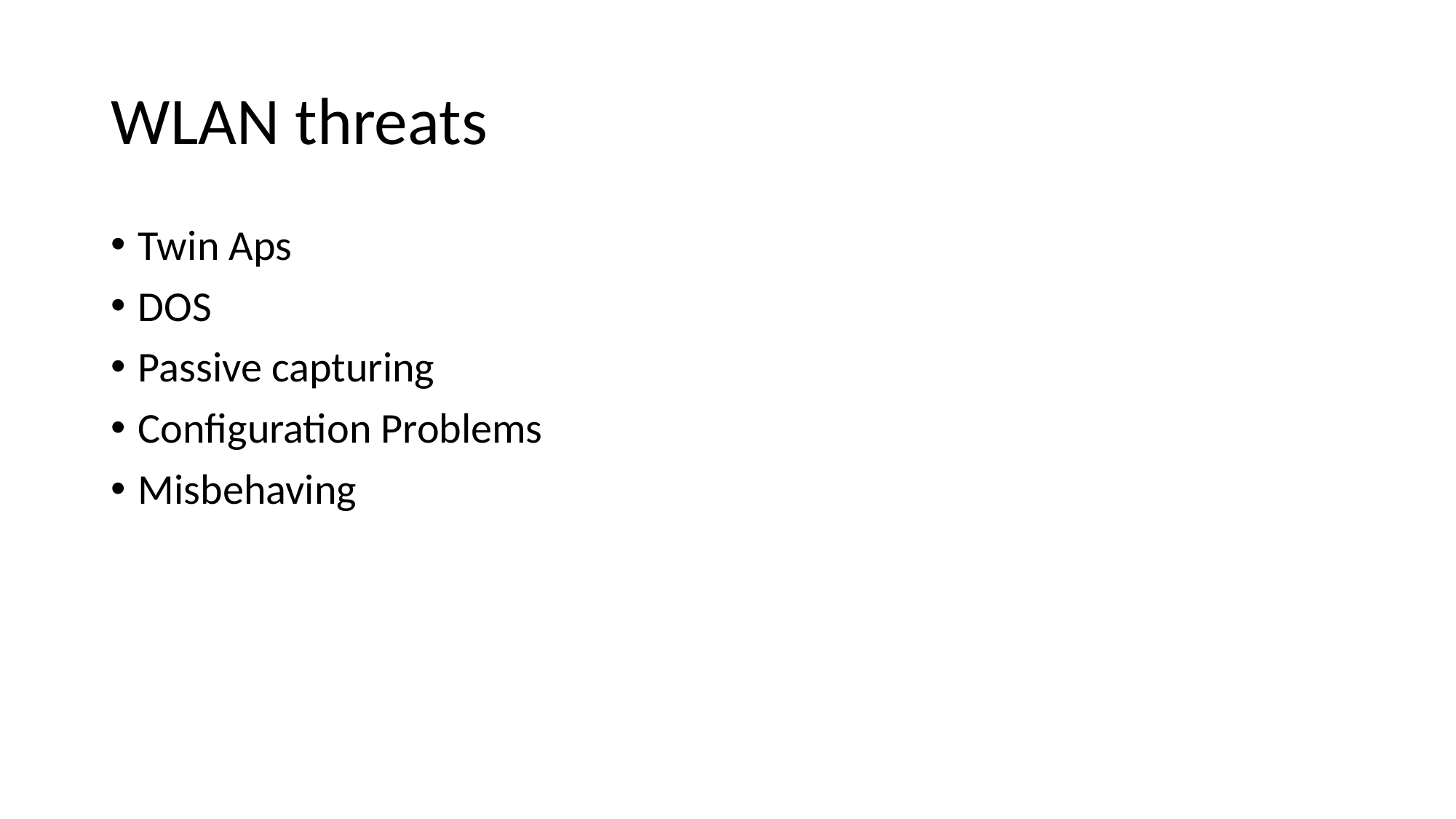

# WLAN threats
Twin Aps
DOS
Passive capturing
Configuration Problems
Misbehaving